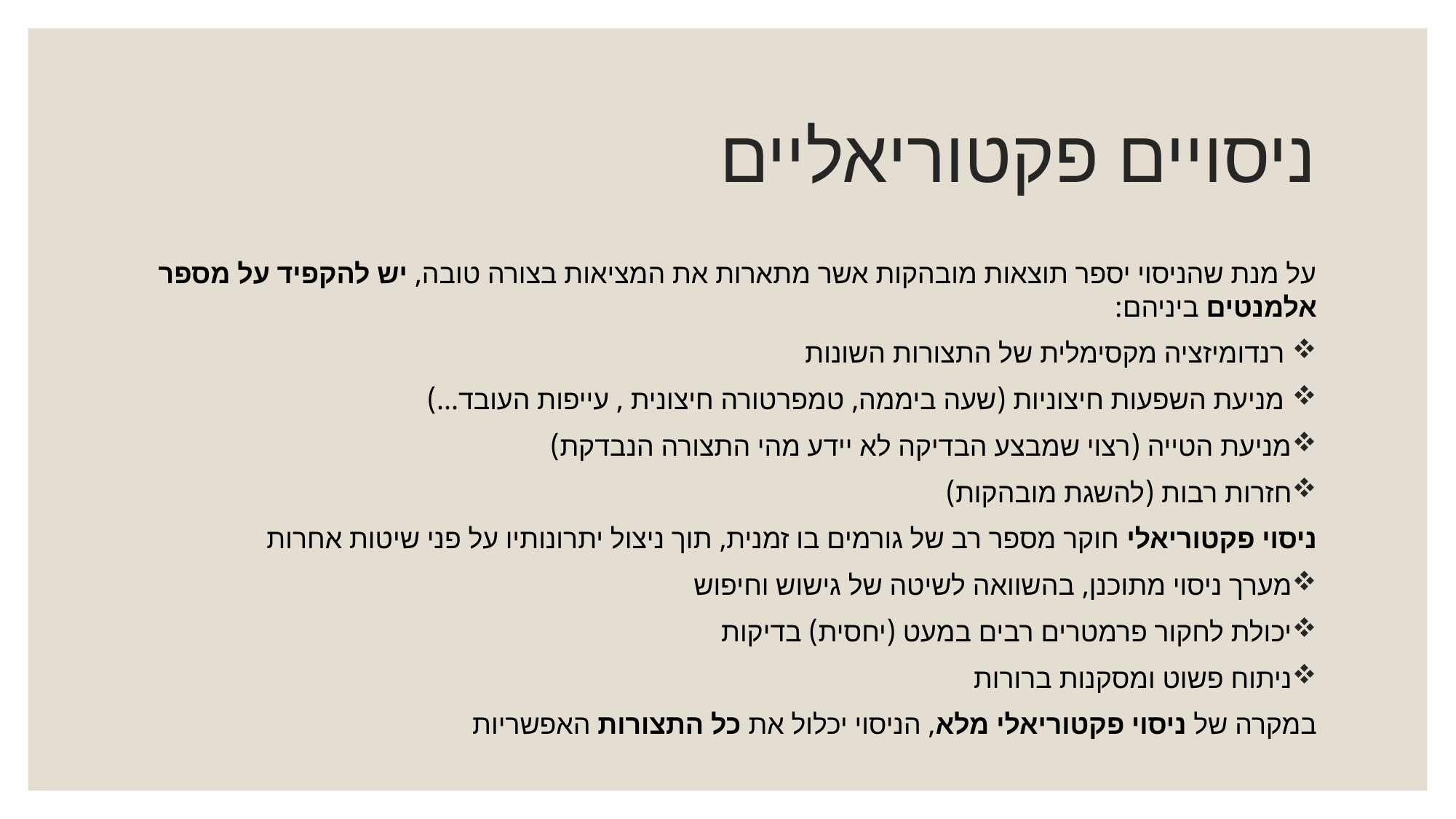

# ניסויים פקטוריאליים
על מנת שהניסוי יספר תוצאות מובהקות אשר מתארות את המציאות בצורה טובה, יש להקפיד על מספר אלמנטים ביניהם:
 רנדומיזציה מקסימלית של התצורות השונות
 מניעת השפעות חיצוניות (שעה ביממה, טמפרטורה חיצונית , עייפות העובד...)
מניעת הטייה (רצוי שמבצע הבדיקה לא יידע מהי התצורה הנבדקת)
חזרות רבות (להשגת מובהקות)
ניסוי פקטוריאלי חוקר מספר רב של גורמים בו זמנית, תוך ניצול יתרונותיו על פני שיטות אחרות
מערך ניסוי מתוכנן, בהשוואה לשיטה של גישוש וחיפוש
יכולת לחקור פרמטרים רבים במעט (יחסית) בדיקות
ניתוח פשוט ומסקנות ברורות
במקרה של ניסוי פקטוריאלי מלא, הניסוי יכלול את כל התצורות האפשריות